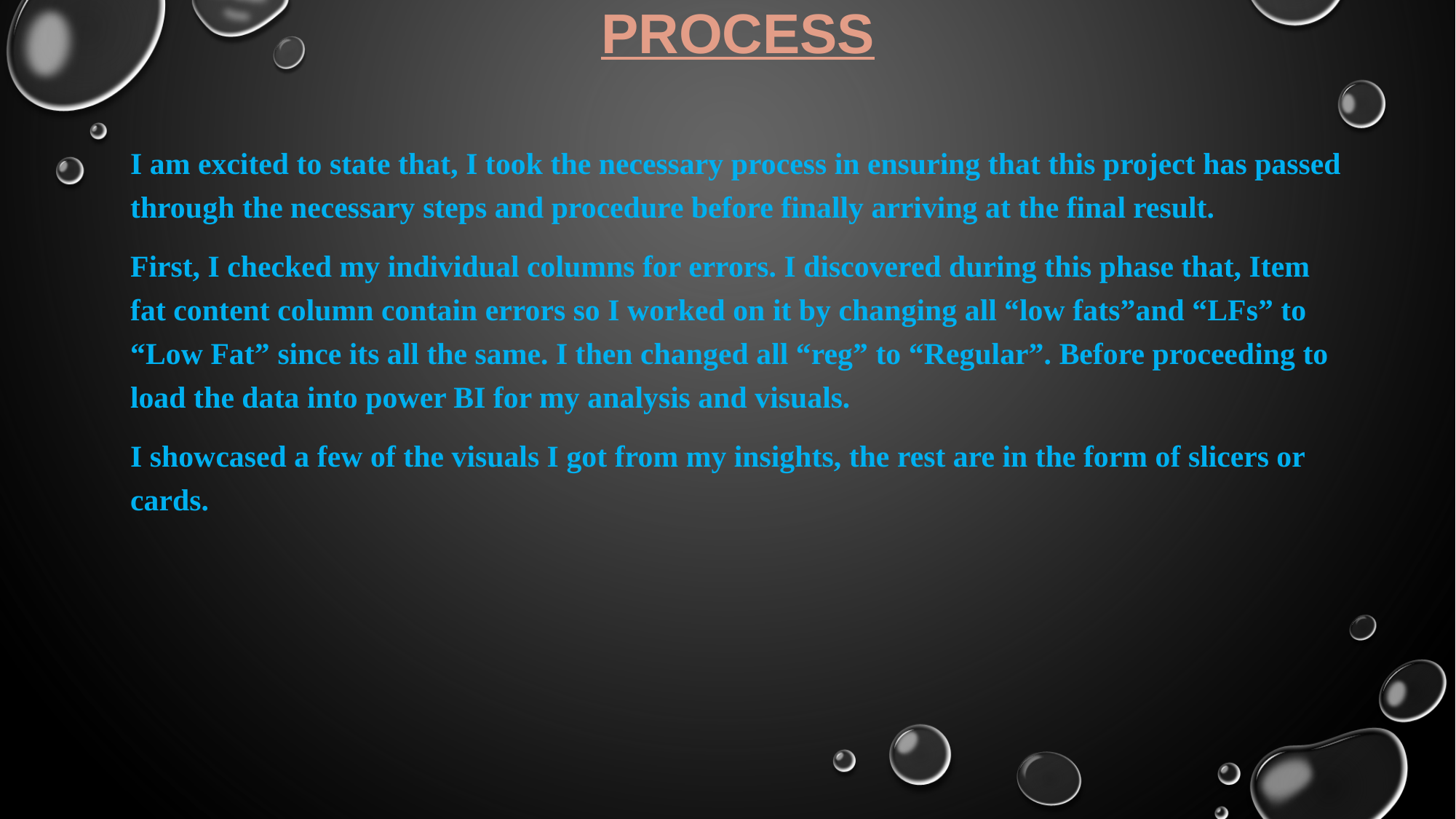

# PROCESS
I am excited to state that, I took the necessary process in ensuring that this project has passed through the necessary steps and procedure before finally arriving at the final result.
First, I checked my individual columns for errors. I discovered during this phase that, Item fat content column contain errors so I worked on it by changing all “low fats”and “LFs” to “Low Fat” since its all the same. I then changed all “reg” to “Regular”. Before proceeding to load the data into power BI for my analysis and visuals.
I showcased a few of the visuals I got from my insights, the rest are in the form of slicers or cards.